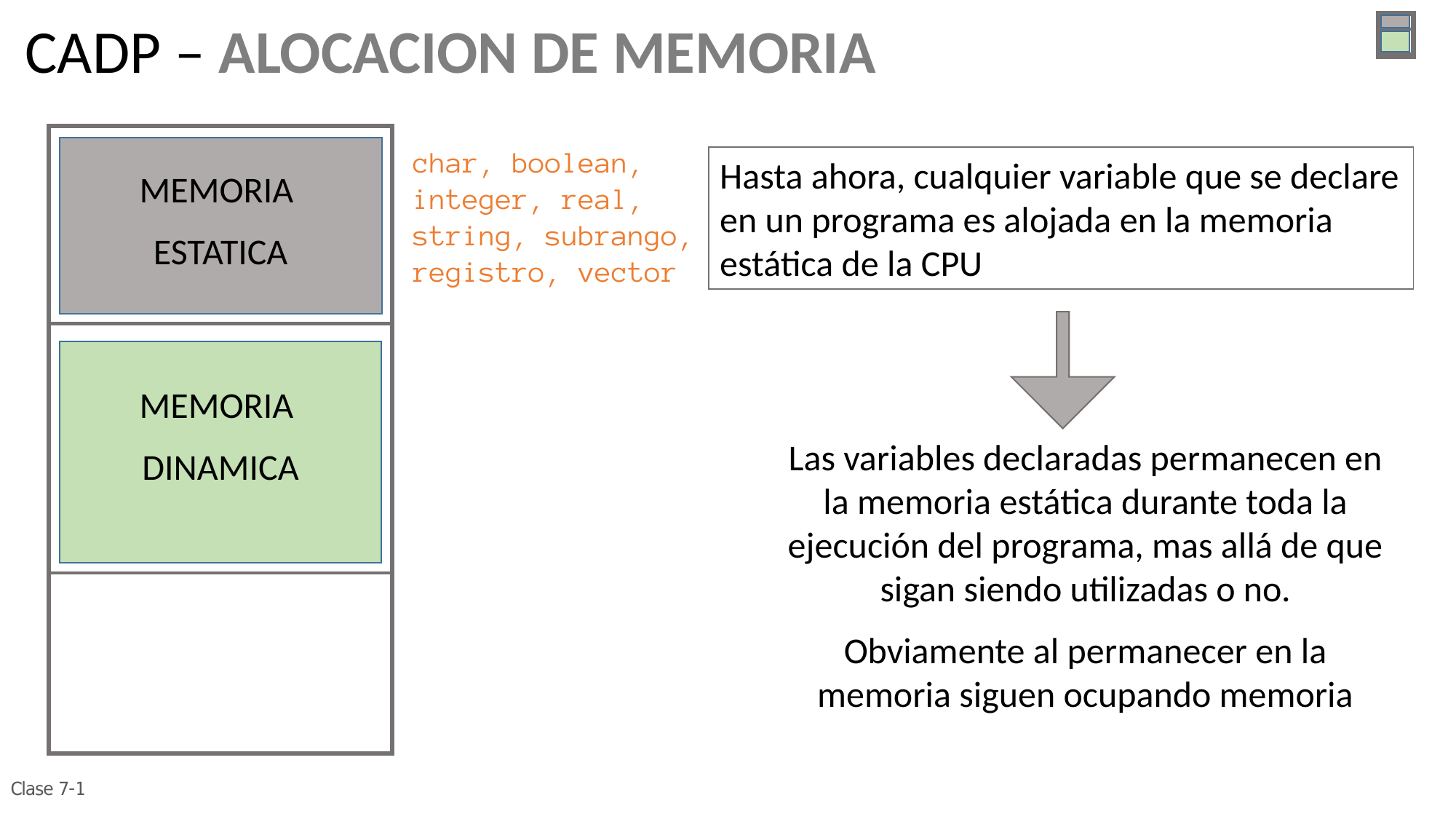

CADP – ALOCACION DE MEMORIA

char, boolean,
integer, real,
string, subrango,
registro, vector

Hasta ahora, cualquier variable que se declare en un programa es alojada en la memoria estática de la CPU
MEMORIA
ESTATICA

MEMORIA
DINAMICA
Las variables declaradas permanecen en la memoria estática durante toda la ejecución del programa, mas allá de que sigan siendo utilizadas o no.
Obviamente al permanecer en la memoria siguen ocupando memoria
Clase 7-1